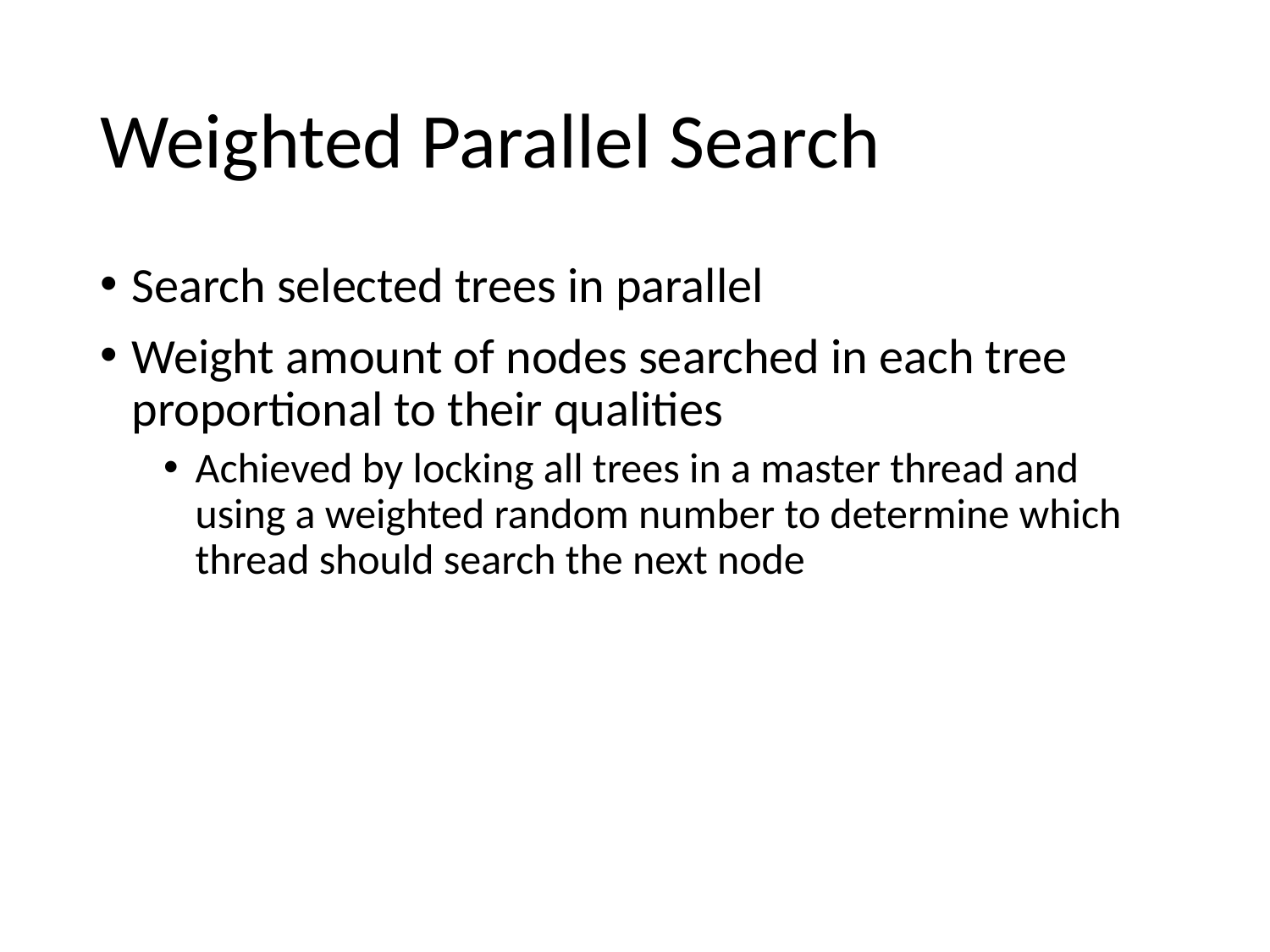

# Weighted Parallel Search
Search selected trees in parallel
Weight amount of nodes searched in each tree proportional to their qualities
Achieved by locking all trees in a master thread and using a weighted random number to determine which thread should search the next node